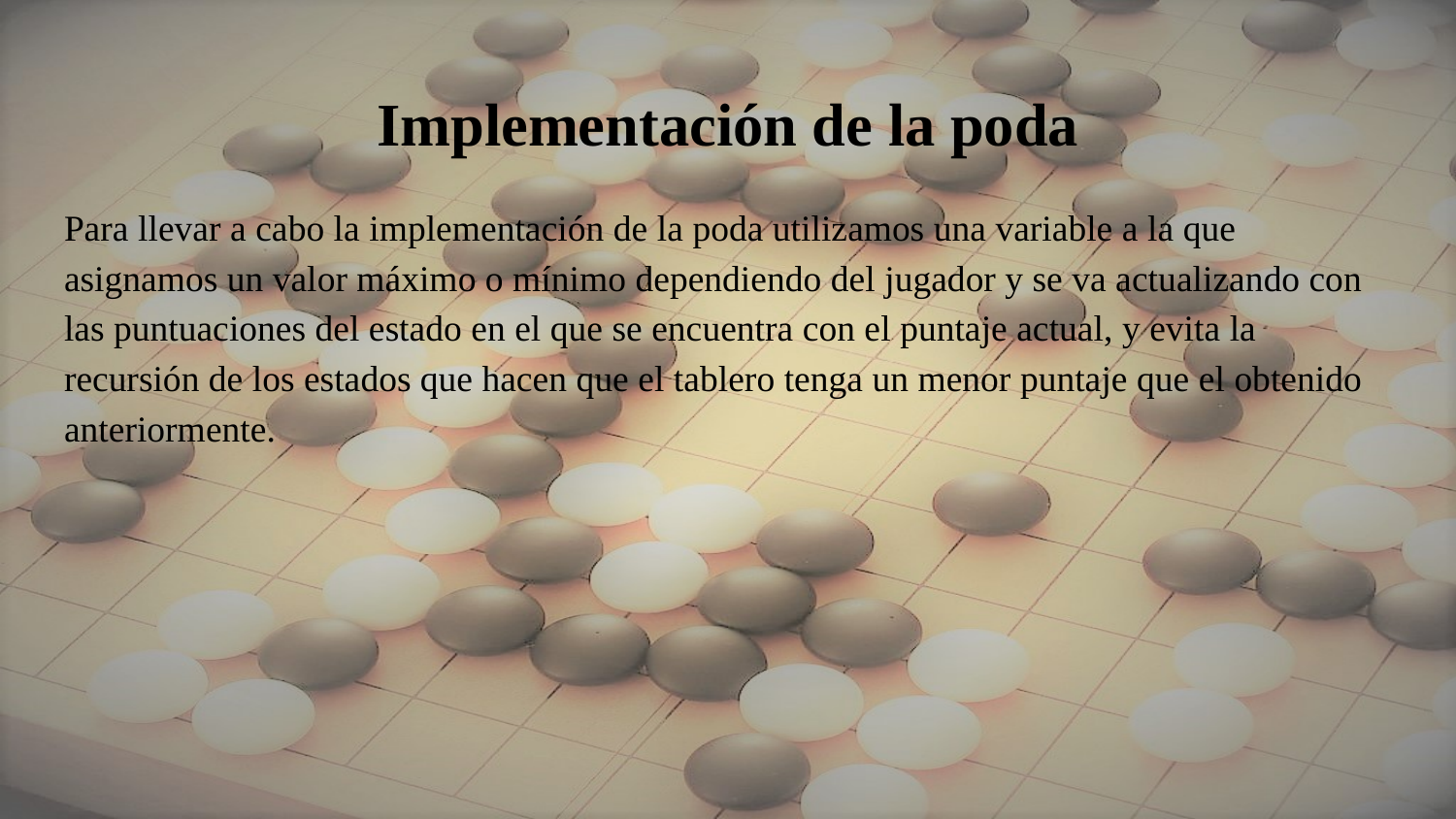

# Implementación de la poda
Para llevar a cabo la implementación de la poda utilizamos una variable a la que asignamos un valor máximo o mínimo dependiendo del jugador y se va actualizando con las puntuaciones del estado en el que se encuentra con el puntaje actual, y evita la recursión de los estados que hacen que el tablero tenga un menor puntaje que el obtenido anteriormente.